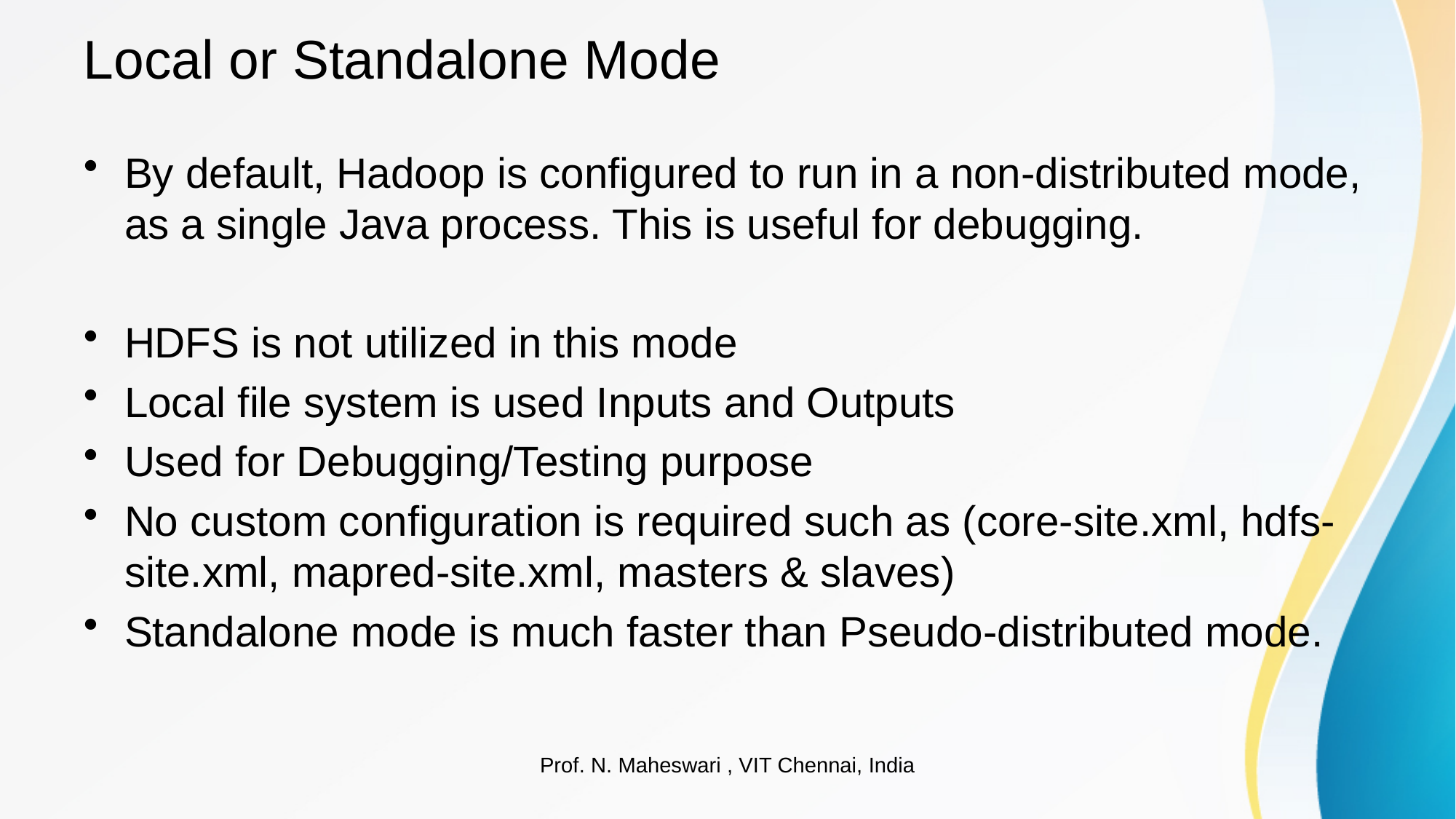

# Local or Standalone Mode
By default, Hadoop is configured to run in a non-distributed mode, as a single Java process. This is useful for debugging.

HDFS is not utilized in this mode
Local file system is used Inputs and Outputs
Used for Debugging/Testing purpose
No custom configuration is required such as (core-site.xml, hdfs-site.xml, mapred-site.xml, masters & slaves)
Standalone mode is much faster than Pseudo-distributed mode.
Prof. N. Maheswari , VIT Chennai, India
19